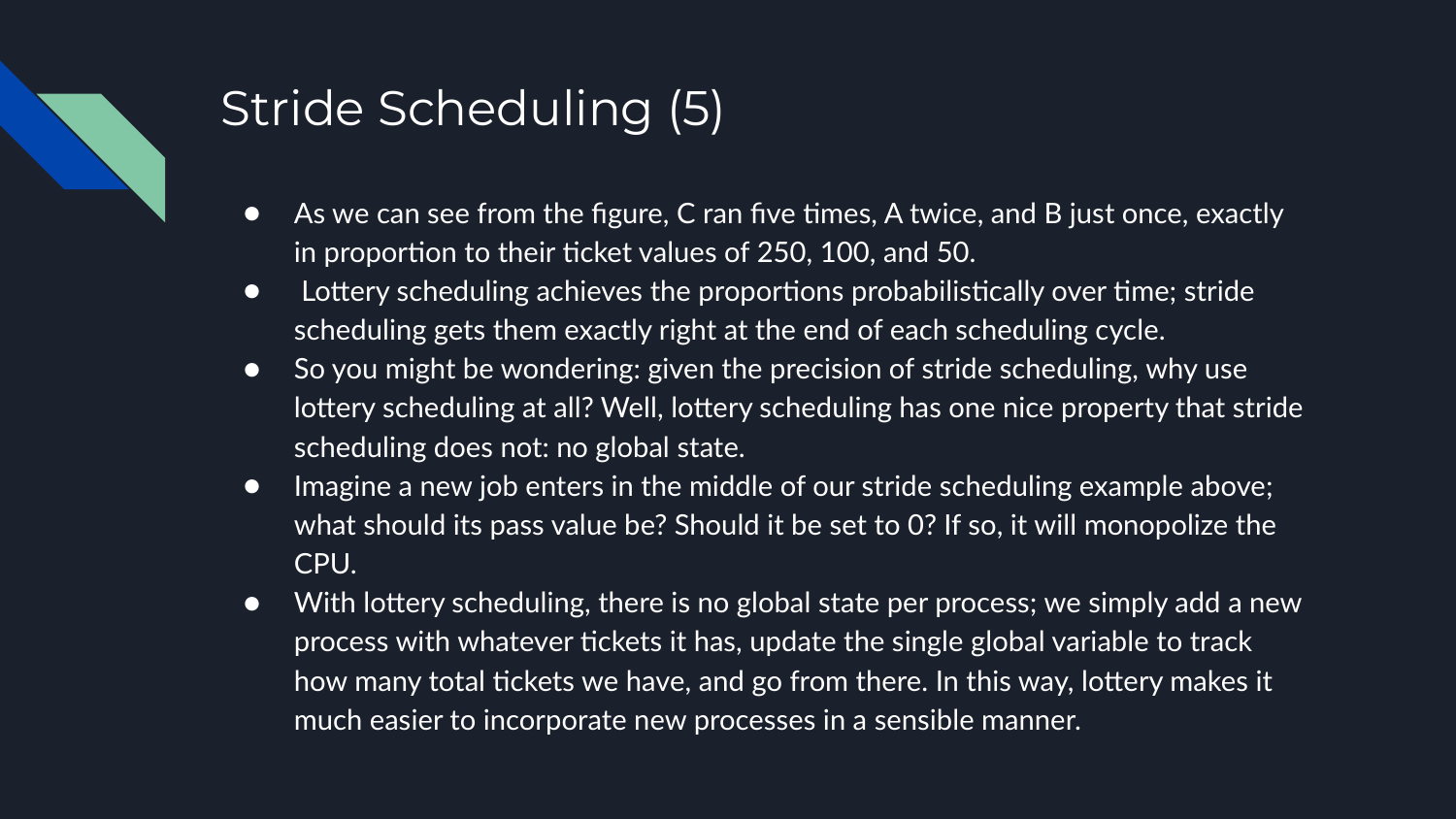

# Stride Scheduling (5)
As we can see from the figure, C ran five times, A twice, and B just once, exactly in proportion to their ticket values of 250, 100, and 50.
 Lottery scheduling achieves the proportions probabilistically over time; stride scheduling gets them exactly right at the end of each scheduling cycle.
So you might be wondering: given the precision of stride scheduling, why use lottery scheduling at all? Well, lottery scheduling has one nice property that stride scheduling does not: no global state.
Imagine a new job enters in the middle of our stride scheduling example above; what should its pass value be? Should it be set to 0? If so, it will monopolize the CPU.
With lottery scheduling, there is no global state per process; we simply add a new process with whatever tickets it has, update the single global variable to track how many total tickets we have, and go from there. In this way, lottery makes it much easier to incorporate new processes in a sensible manner.